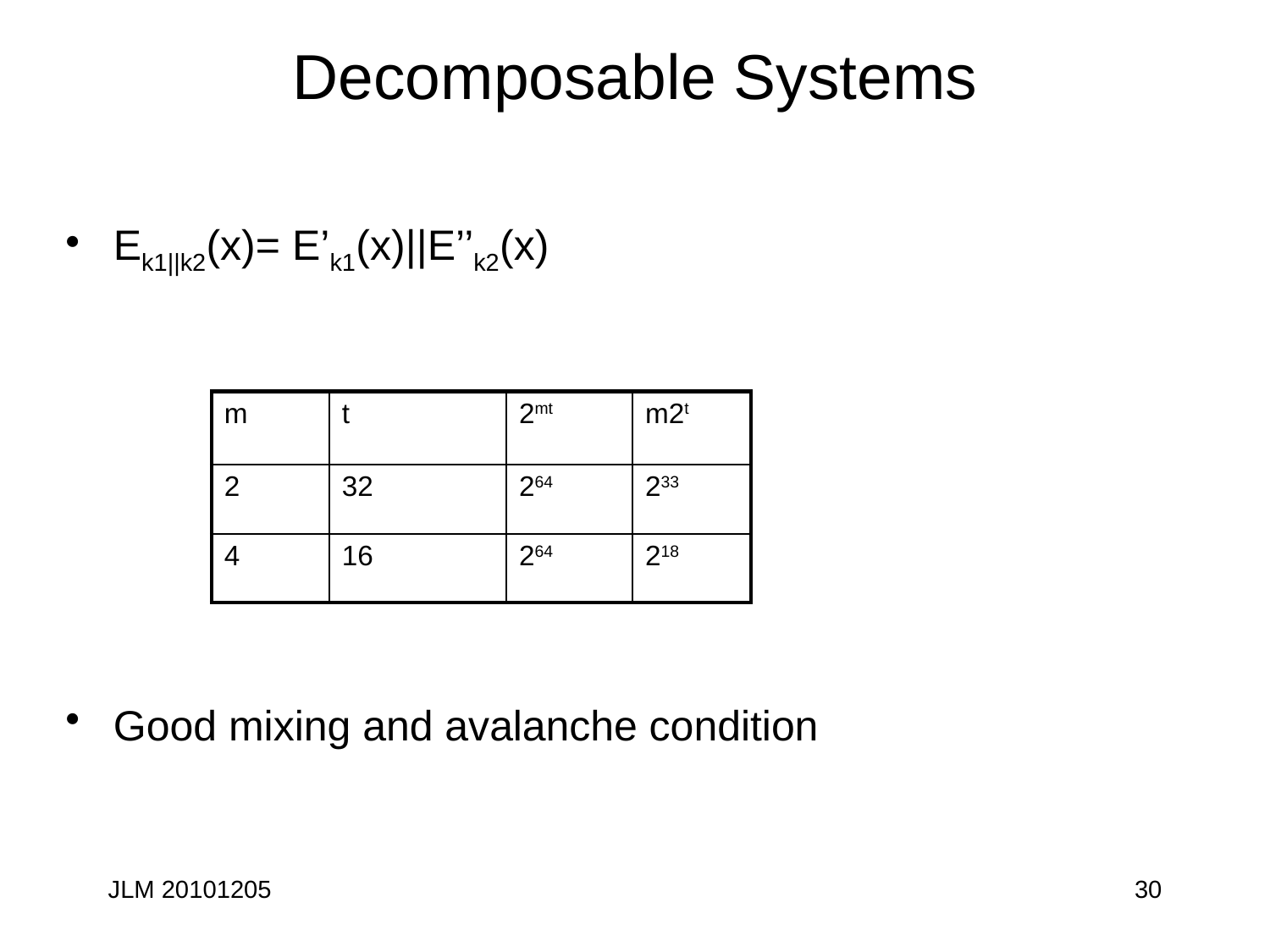

# Decomposable Systems
Ek1||k2(x)= E’k1(x)||E’’k2(x)

Good mixing and avalanche condition
| m | t | 2mt | m2t |
| --- | --- | --- | --- |
| 2 | 32 | 264 | 233 |
| 4 | 16 | 264 | 218 |
JLM 20101205
30